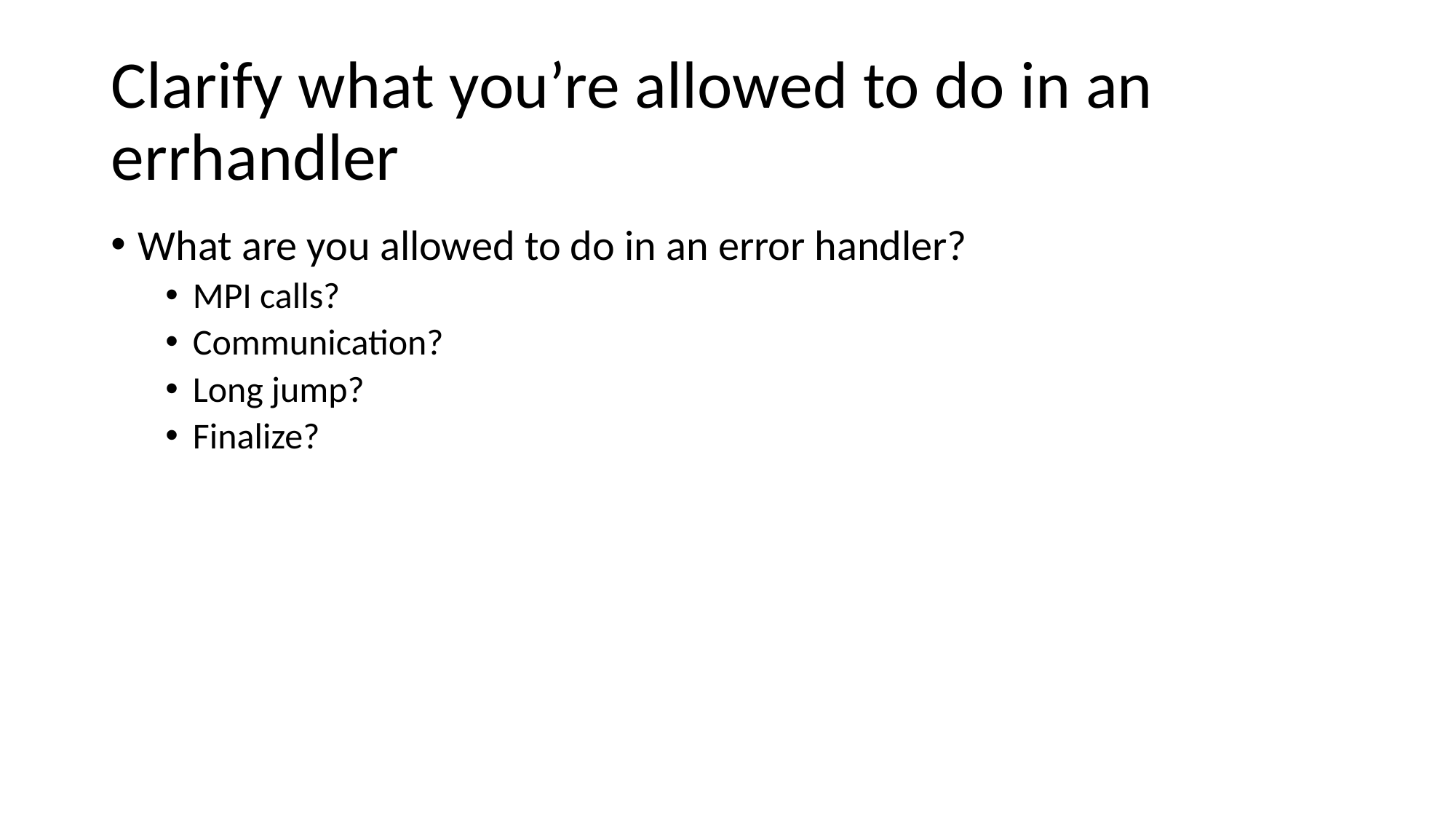

# Clarify what you’re allowed to do in an errhandler
What are you allowed to do in an error handler?
MPI calls?
Communication?
Long jump?
Finalize?